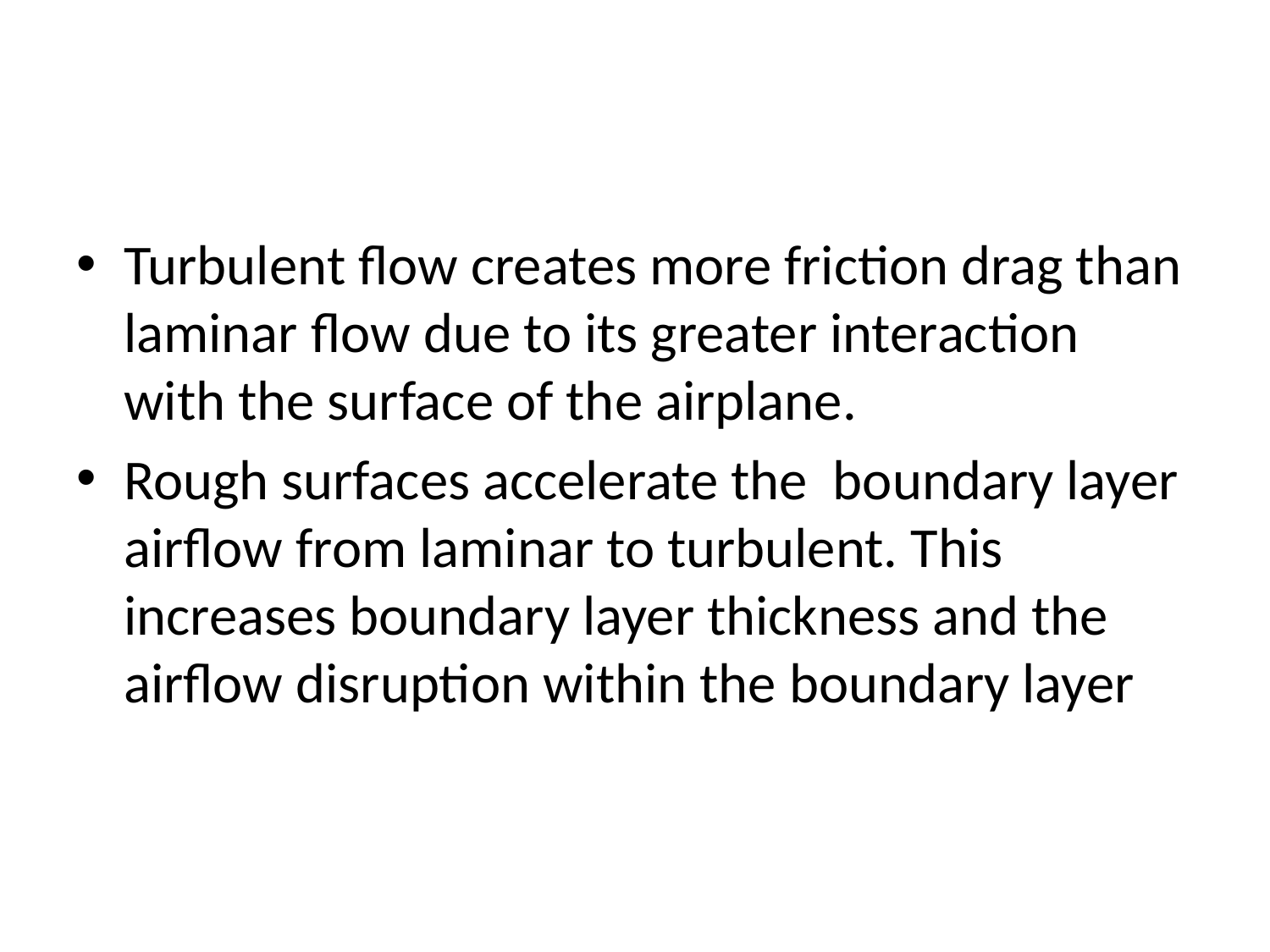

#
Turbulent flow creates more friction drag than laminar flow due to its greater interaction with the surface of the airplane.
Rough surfaces accelerate the  boundary layer airflow from laminar to turbulent. This increases boundary layer thickness and the airflow disruption within the boundary layer